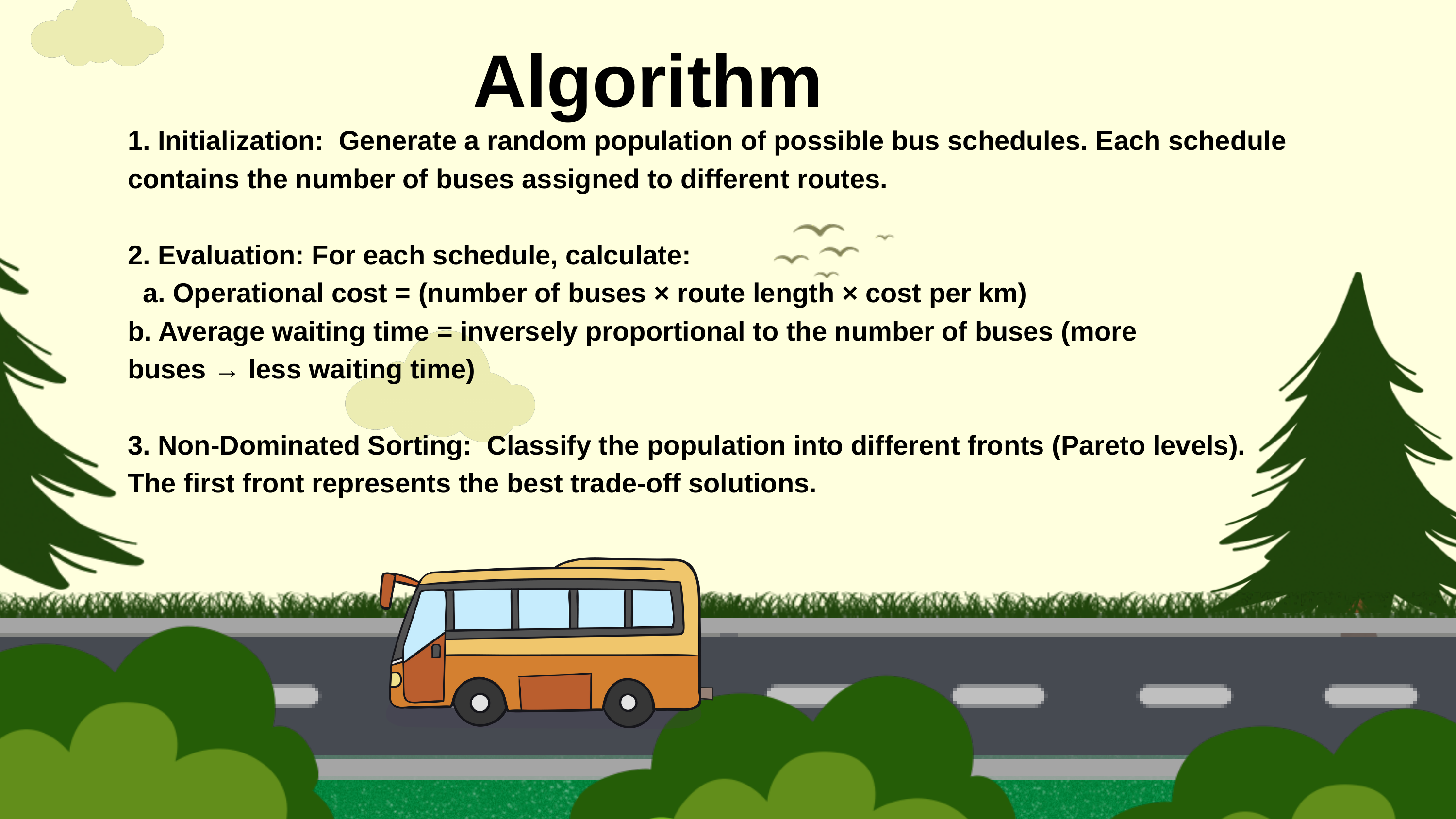

Algorithm

1. Initialization:  Generate a random population of possible bus schedules. Each schedule contains the number of buses assigned to different routes.

2. Evaluation: For each schedule, calculate:
  a. Operational cost = (number of buses × route length × cost per km)
b. Average waiting time = inversely proportional to the number of buses (more
buses → less waiting time)

3. Non-Dominated Sorting:  Classify the population into different fronts (Pareto levels).
The first front represents the best trade-off solutions.